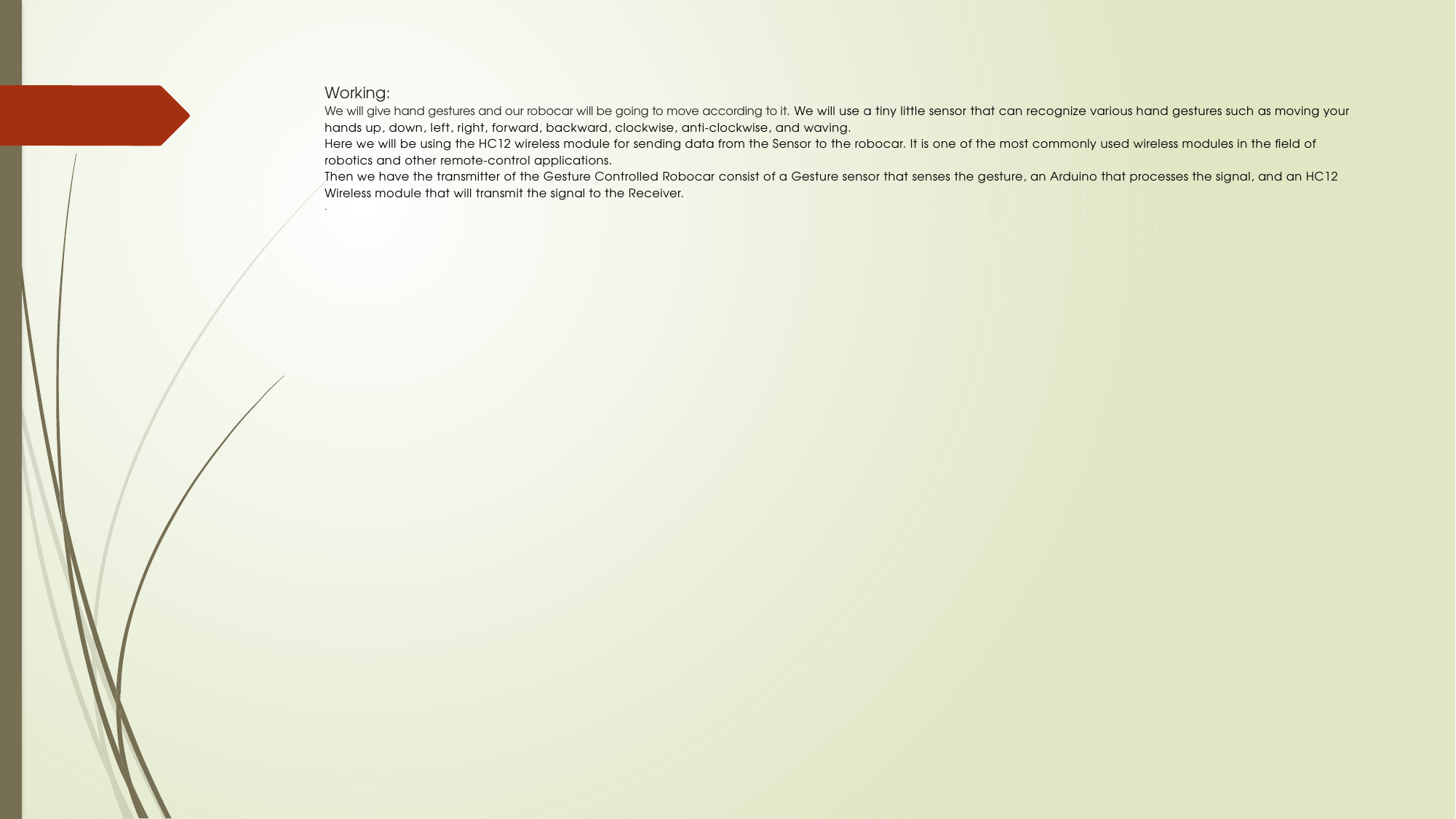

# Working: We will give hand gestures and our robocar will be going to move according to it. We will use a tiny little sensor that can recognize various hand gestures such as moving your hands up, down, left, right, forward, backward, clockwise, anti-clockwise, and waving. Here we will be using the HC12 wireless module for sending data from the Sensor to the robocar. It is one of the most commonly used wireless modules in the field of robotics and other remote-control applications. Then we have the transmitter of the Gesture Controlled Robocar consist of a Gesture sensor that senses the gesture, an Arduino that processes the signal, and an HC12 Wireless module that will transmit the signal to the Receiver. .